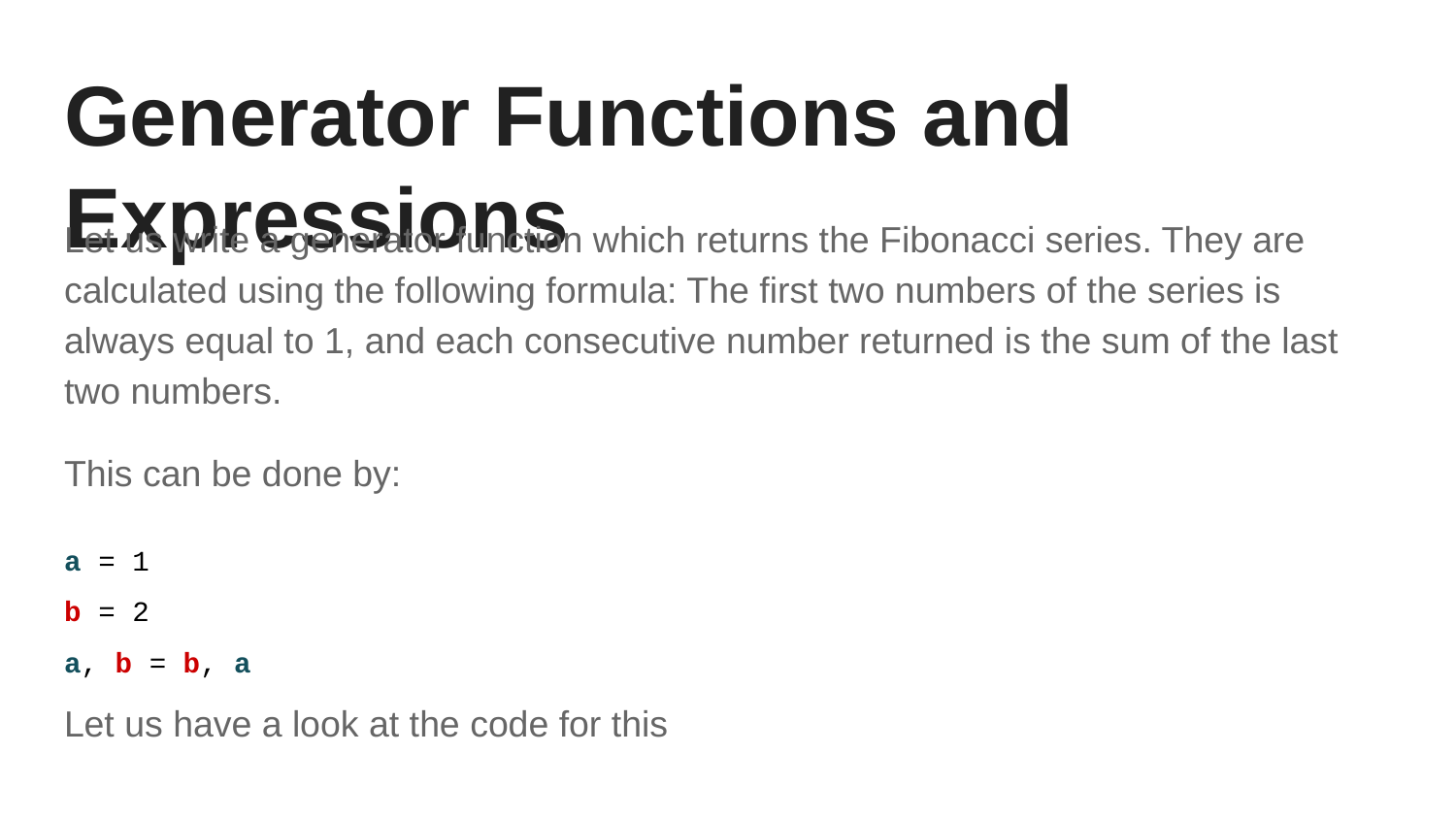

# Generator Functions and Expressions
Let us write a generator function which returns the Fibonacci series. They are calculated using the following formula: The first two numbers of the series is always equal to 1, and each consecutive number returned is the sum of the last two numbers.
This can be done by:
a = 1
b = 2
a, b = b, a
Let us have a look at the code for this